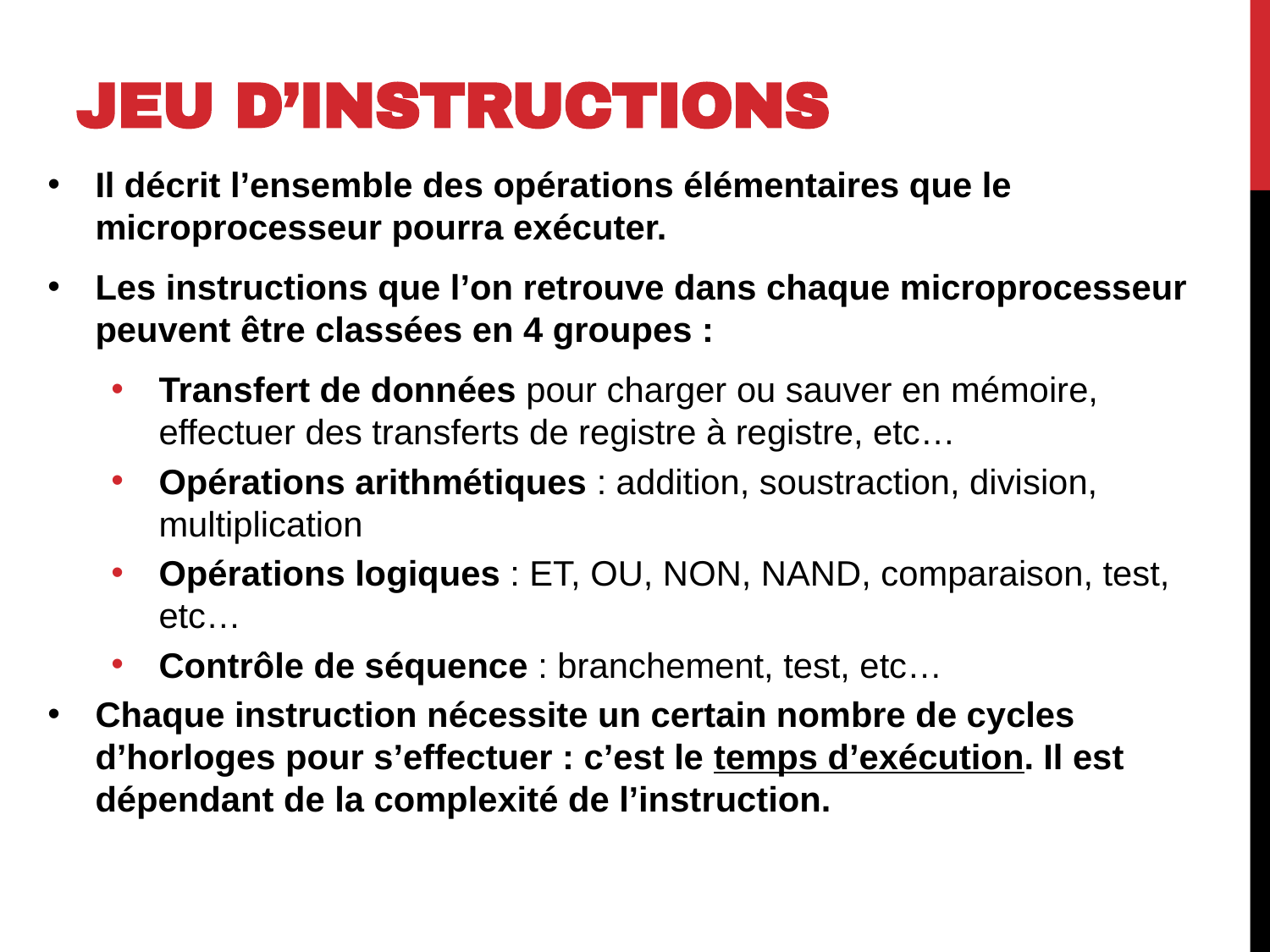

# Jeu d’instructions
Il décrit l’ensemble des opérations élémentaires que le microprocesseur pourra exécuter.
Les instructions que l’on retrouve dans chaque microprocesseur peuvent être classées en 4 groupes :
Transfert de données pour charger ou sauver en mémoire, effectuer des transferts de registre à registre, etc…
Opérations arithmétiques : addition, soustraction, division, multiplication
Opérations logiques : ET, OU, NON, NAND, comparaison, test, etc…
Contrôle de séquence : branchement, test, etc…
Chaque instruction nécessite un certain nombre de cycles d’horloges pour s’effectuer : c’est le temps d’exécution. Il est dépendant de la complexité de l’instruction.